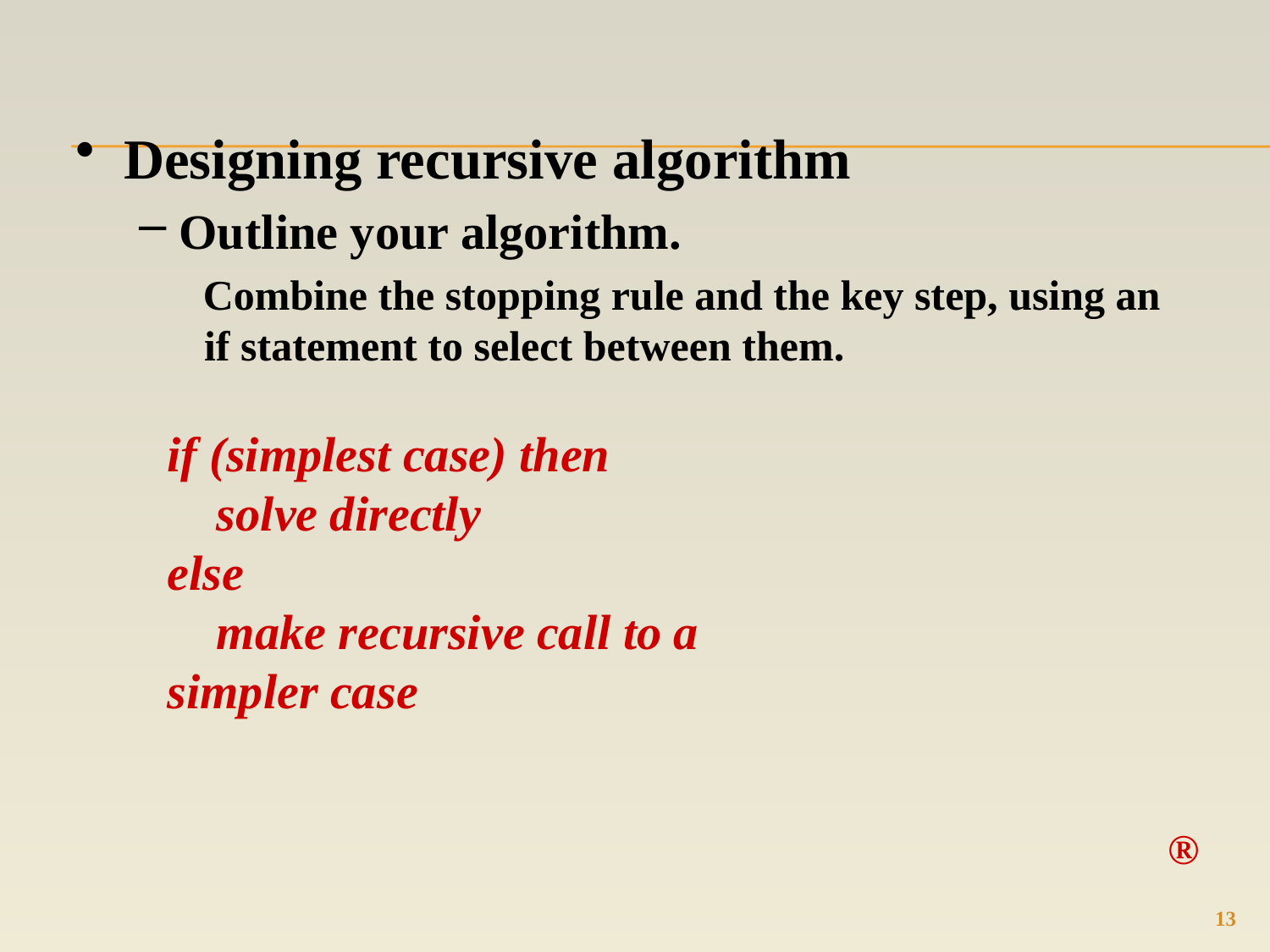

Designing recursive algorithm
Outline your algorithm.
Combine the stopping rule and the key step, using an if statement to select between them.

if (simplest case) then
    solve directly
else
    make recursive call to a simpler case
®
13